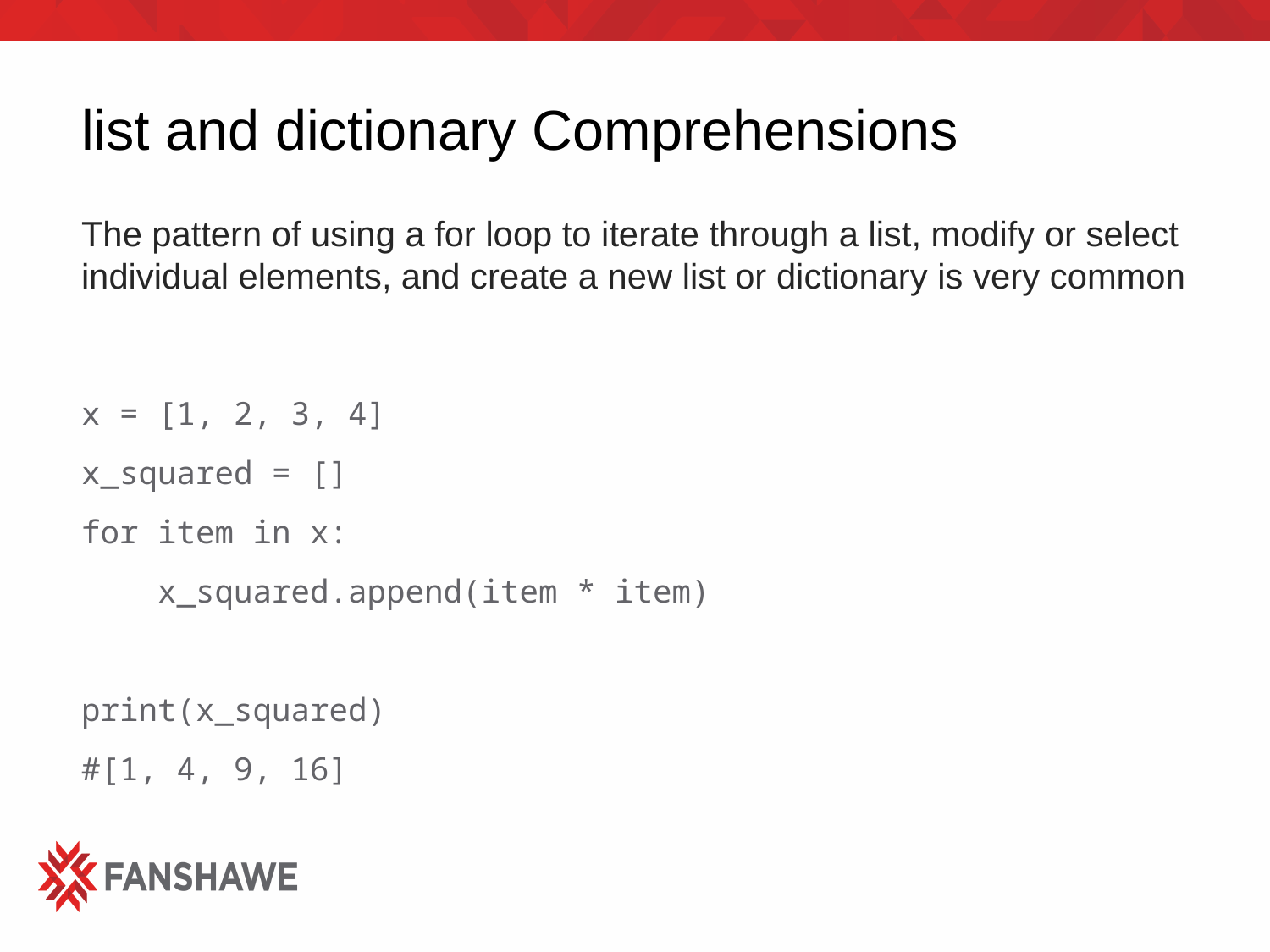

# list and dictionary Comprehensions
The pattern of using a for loop to iterate through a list, modify or select individual elements, and create a new list or dictionary is very common
x = [1, 2, 3, 4]
x_squared = []
for item in x:
    x_squared.append(item * item)

print(x_squared)
#[1, 4, 9, 16]